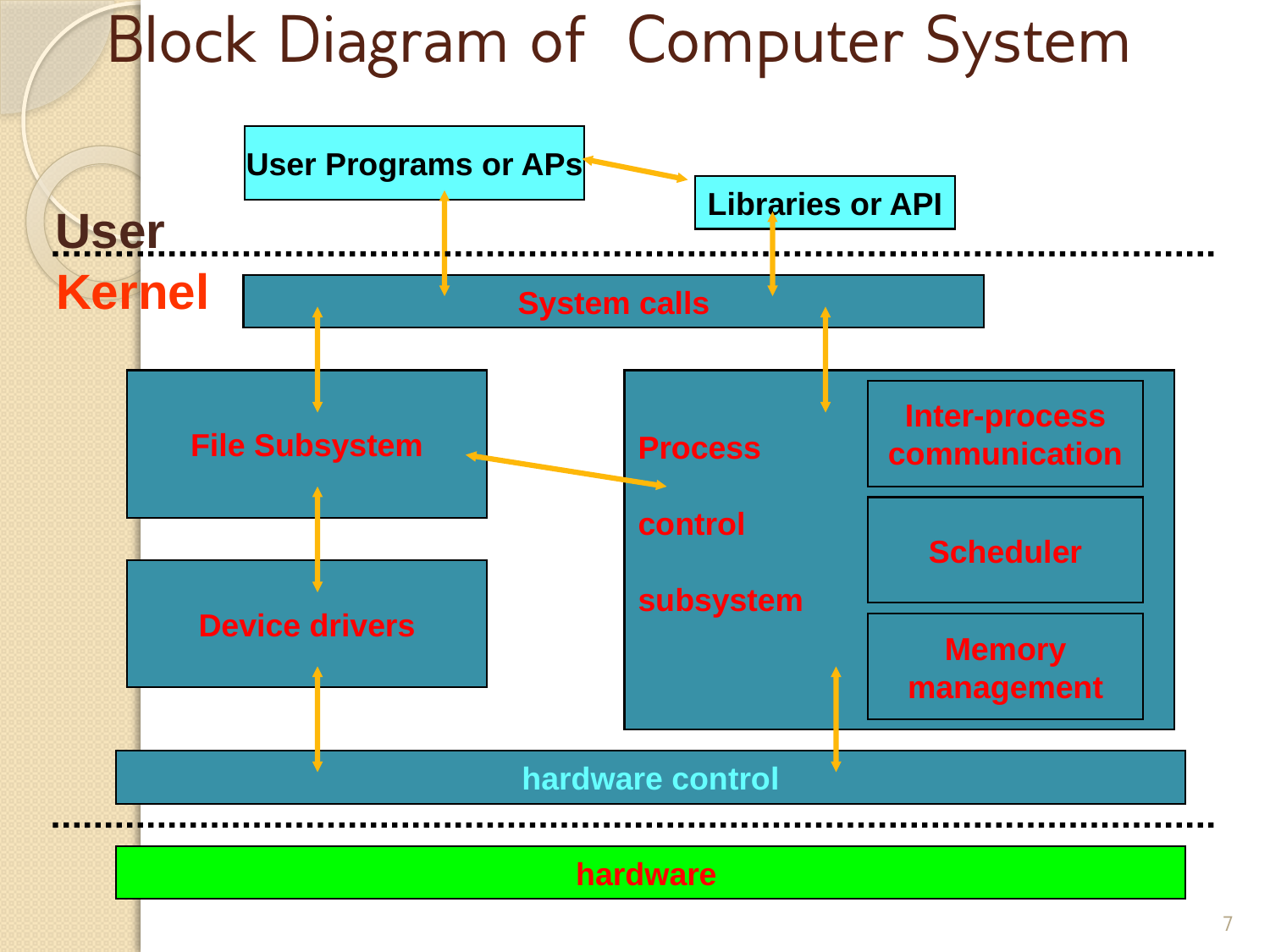

# Block Diagram of  Computer System
User Programs or APs

Libraries or API

User

Kernel

System calls

File Subsystem

Inter-process
communication
Process

control

subsystem

Scheduler
Device drivers
Memory
management

hardware control

hardware
7